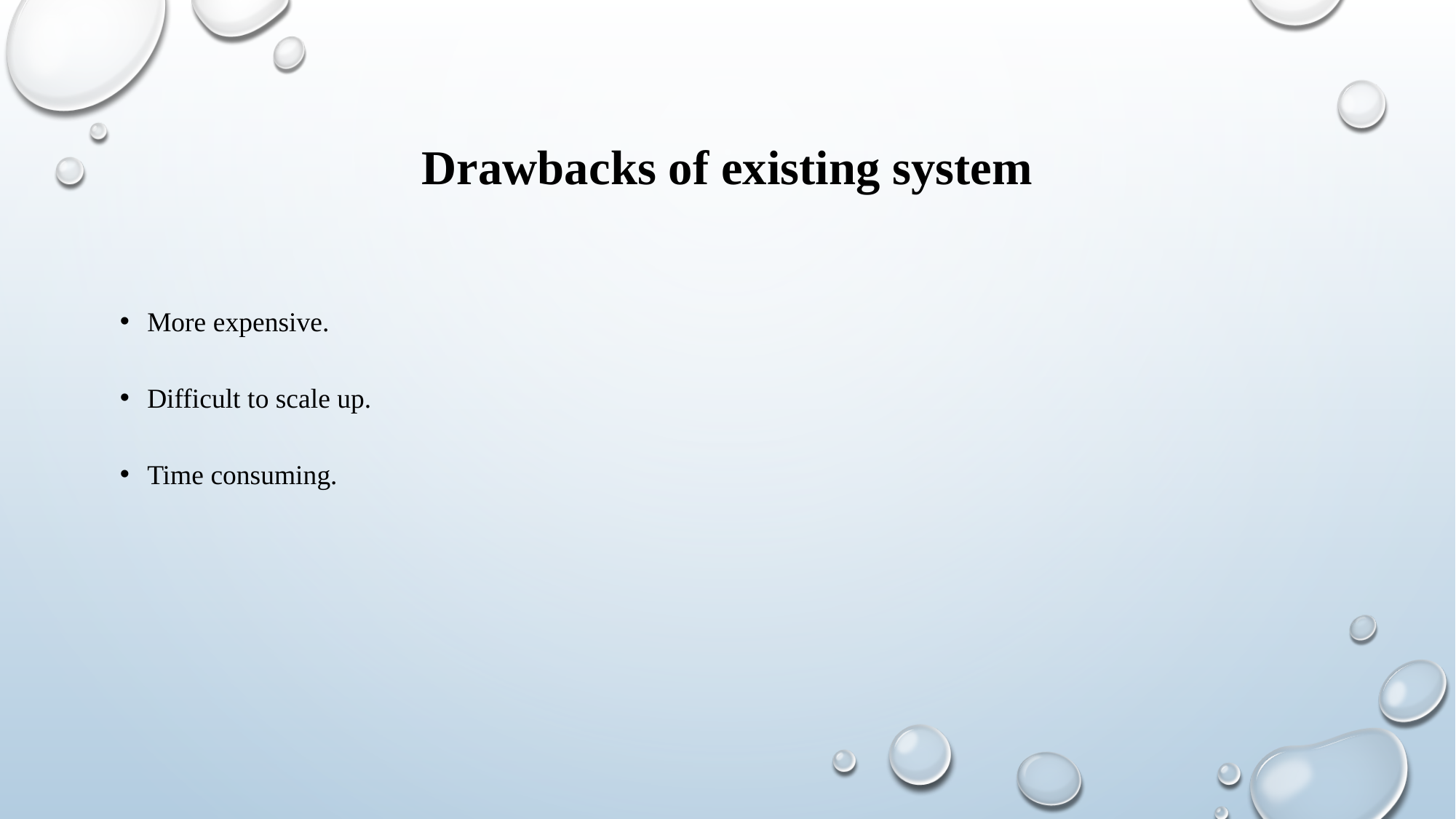

# Drawbacks of existing system
More expensive.
Difficult to scale up.
Time consuming.